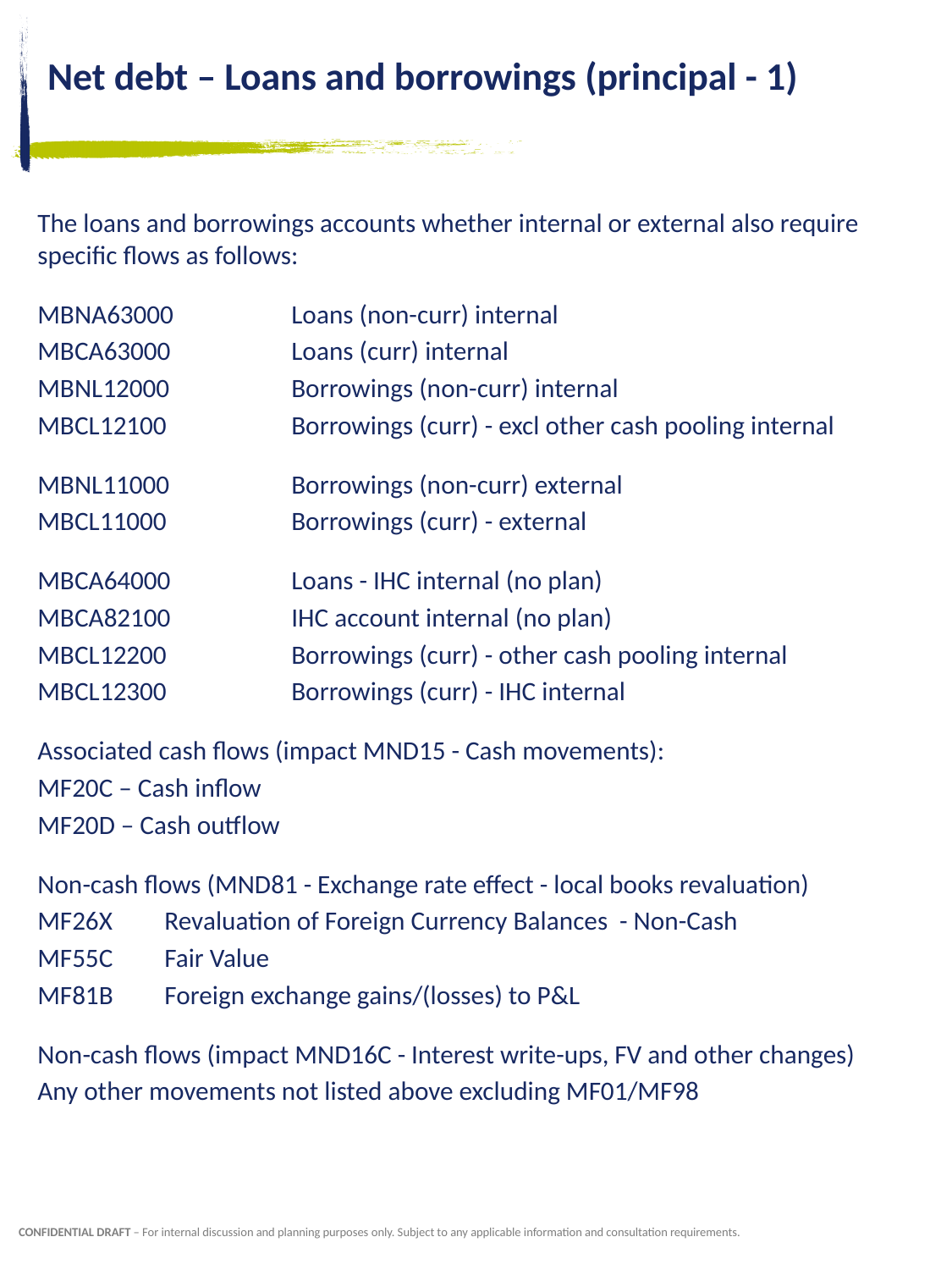

# Net debt – Loans and borrowings (principal - 1)
The loans and borrowings accounts whether internal or external also require specific flows as follows:

MBNA63000	Loans (non-curr) internal
MBCA63000	Loans (curr) internal
MBNL12000	Borrowings (non-curr) internal
MBCL12100	Borrowings (curr) - excl other cash pooling internal

MBNL11000	Borrowings (non-curr) external
MBCL11000	Borrowings (curr) - external

MBCA64000	Loans - IHC internal (no plan)
MBCA82100	IHC account internal (no plan)
MBCL12200	Borrowings (curr) - other cash pooling internal
MBCL12300	Borrowings (curr) - IHC internal

Associated cash flows (impact MND15 - Cash movements):
MF20C – Cash inflow
MF20D – Cash outflow

Non-cash flows (MND81 - Exchange rate effect - local books revaluation)
MF26X	Revaluation of Foreign Currency Balances  - Non-Cash
MF55C	Fair Value
MF81B	Foreign exchange gains/(losses) to P&L

Non-cash flows (impact MND16C - Interest write-ups, FV and other changes)
Any other movements not listed above excluding MF01/MF98